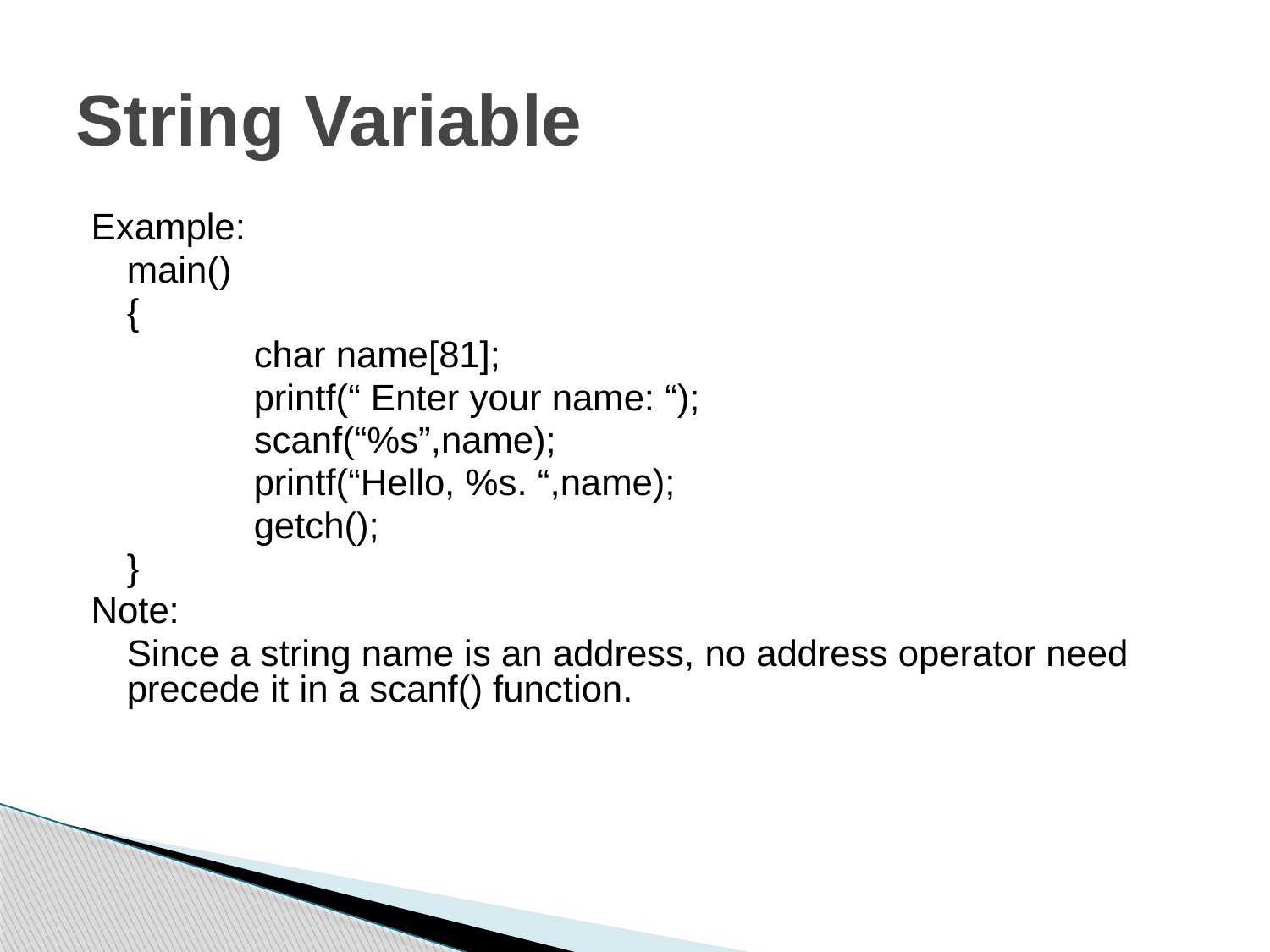

# String Variable
Example:
	main()
	{
		char name[81];
		printf(“ Enter your name: “);
		scanf(“%s”,name);
		printf(“Hello, %s. “,name);
		getch();
	}
Note:
	Since a string name is an address, no address operator need precede it in a scanf() function.